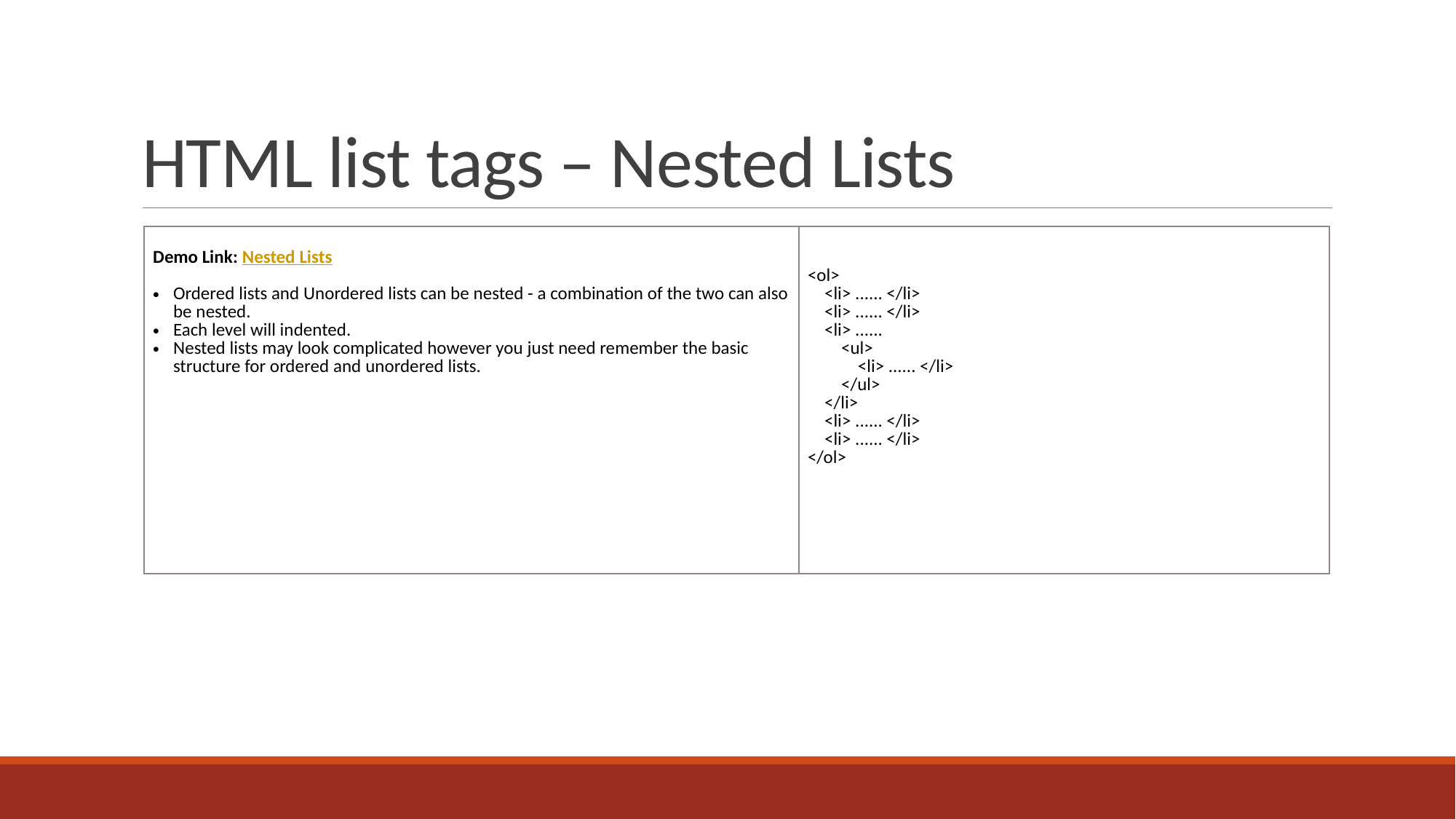

# HTML list tags – Nested Lists
| Demo Link: Nested Lists Ordered lists and Unordered lists can be nested - a combination of the two can also be nested. Each level will indented. Nested lists may look complicated however you just need remember the basic structure for ordered and unordered lists. | <ol> <li> ...... </li> <li> ...... </li> <li> ...... <ul> <li> ...... </li> </ul> </li> <li> ...... </li> <li> ...... </li> </ol> |
| --- | --- |